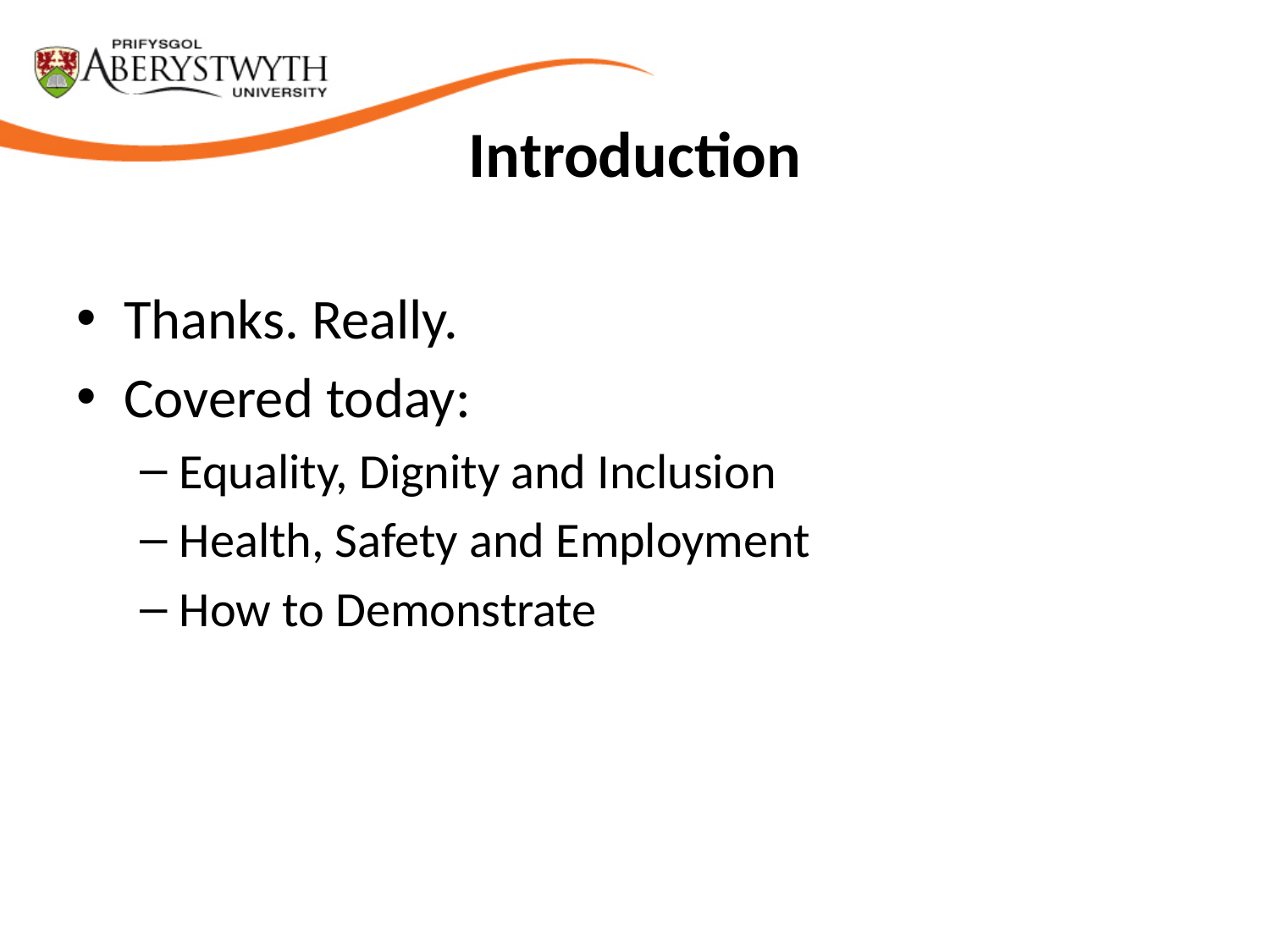

# Introduction
Thanks. Really.
Covered today:
Equality, Dignity and Inclusion
Health, Safety and Employment
How to Demonstrate